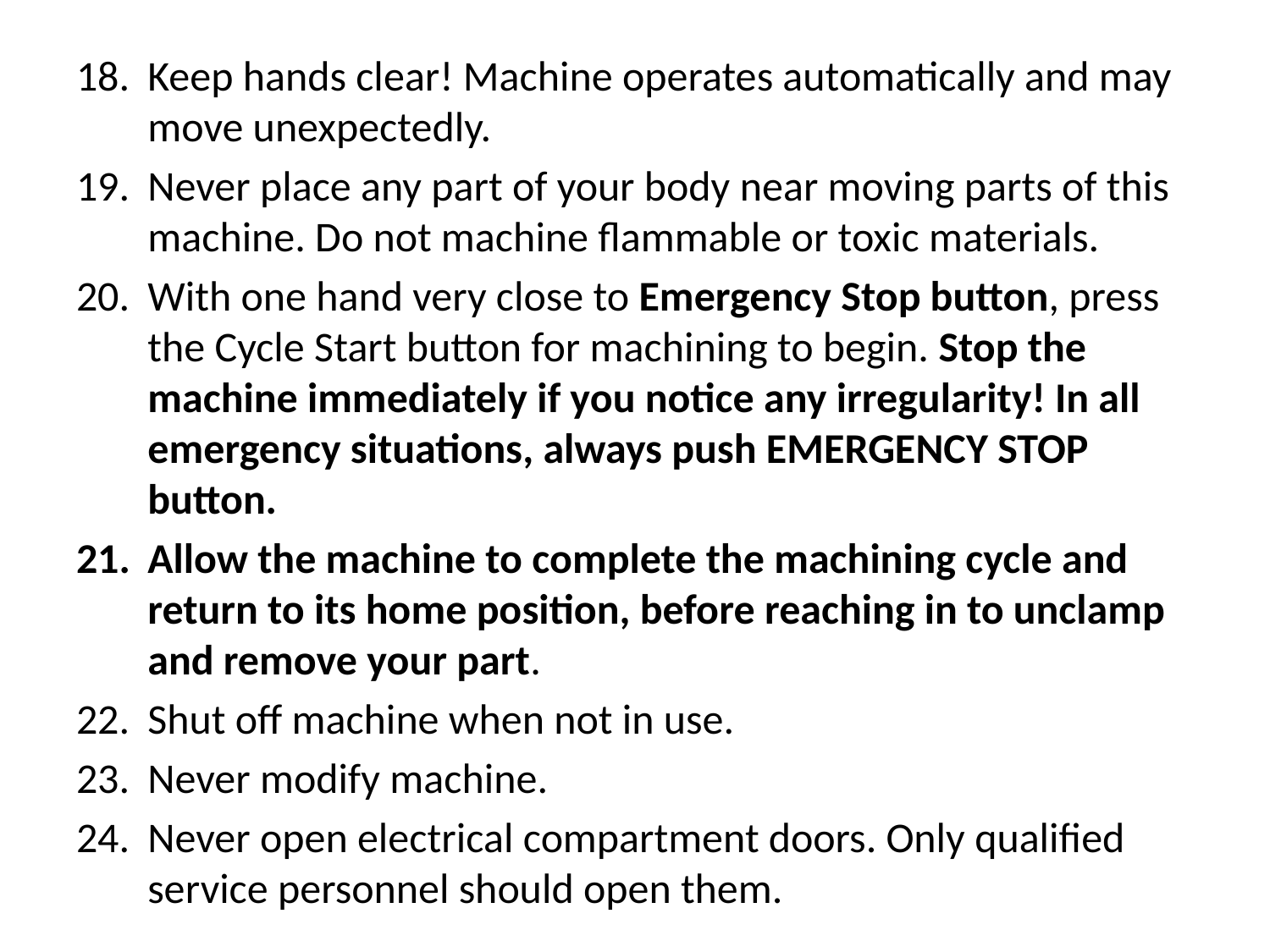

Keep hands clear! Machine operates automatically and may move unexpectedly.
Never place any part of your body near moving parts of this machine. Do not machine flammable or toxic materials.
With one hand very close to Emergency Stop button, press the Cycle Start button for machining to begin. Stop the machine immediately if you notice any irregularity! In all emergency situations, always push EMERGENCY STOP button.
Allow the machine to complete the machining cycle and return to its home position, before reaching in to unclamp and remove your part.
Shut off machine when not in use.
Never modify machine.
Never open electrical compartment doors. Only qualified service personnel should open them.